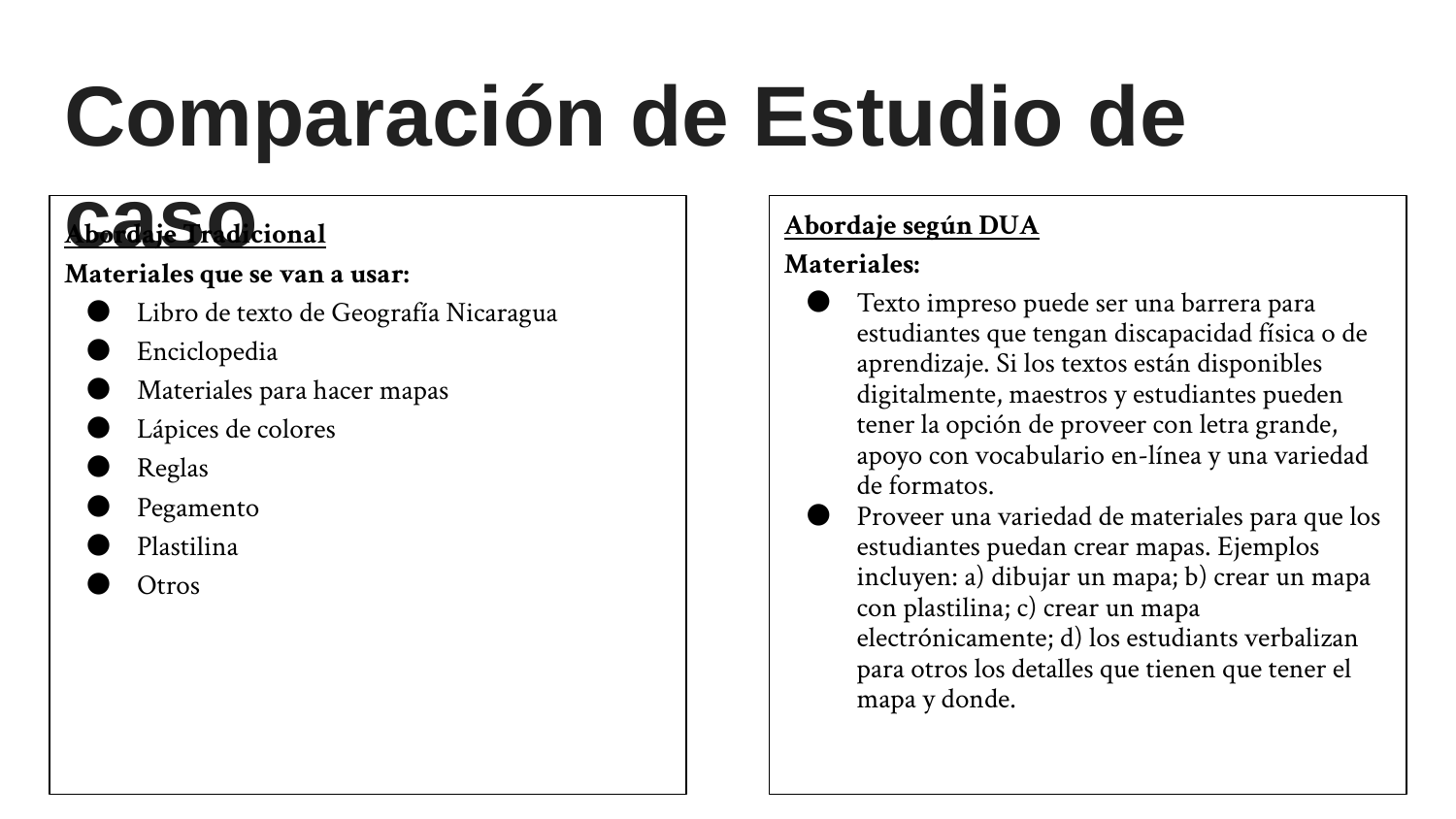

# Comparación de Estudio de caso
Abordaje Tradicional
Materiales que se van a usar:
Libro de texto de Geografía Nicaragua
Enciclopedia
Materiales para hacer mapas
Lápices de colores
Reglas
Pegamento
Plastilina
Otros

Abordaje según DUA
Materiales:
Texto impreso puede ser una barrera para estudiantes que tengan discapacidad física o de aprendizaje. Si los textos están disponibles digitalmente, maestros y estudiantes pueden tener la opción de proveer con letra grande, apoyo con vocabulario en-línea y una variedad de formatos.
Proveer una variedad de materiales para que los estudiantes puedan crear mapas. Ejemplos incluyen: a) dibujar un mapa; b) crear un mapa con plastilina; c) crear un mapa electrónicamente; d) los estudiants verbalizan para otros los detalles que tienen que tener el mapa y donde.